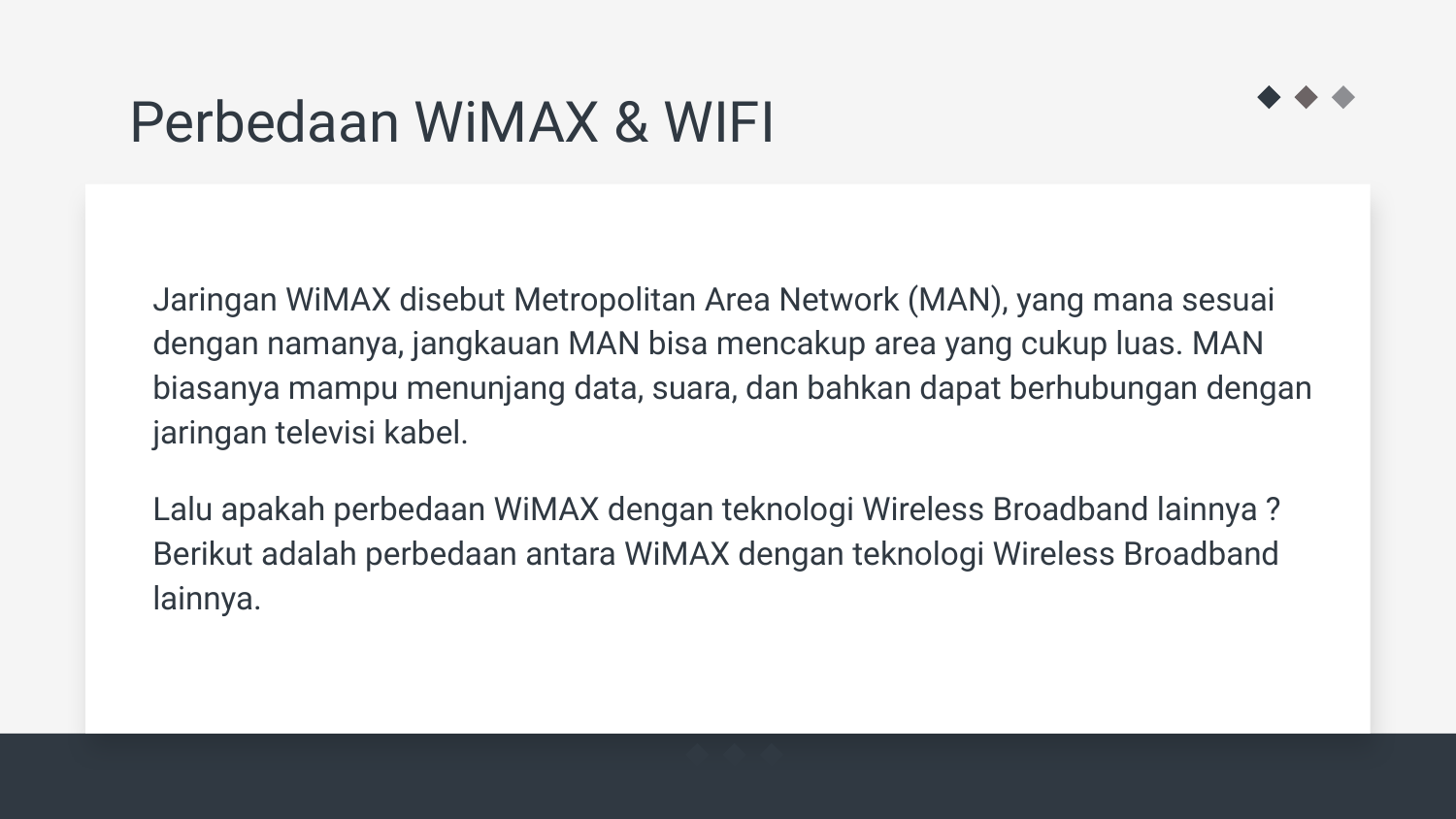

# Perbedaan WiMAX & WIFI

Jaringan WiMAX disebut Metropolitan Area Network (MAN), yang mana sesuai dengan namanya, jangkauan MAN bisa mencakup area yang cukup luas. MAN biasanya mampu menunjang data, suara, dan bahkan dapat berhubungan dengan jaringan televisi kabel.
Lalu apakah perbedaan WiMAX dengan teknologi Wireless Broadband lainnya ? Berikut adalah perbedaan antara WiMAX dengan teknologi Wireless Broadband lainnya.